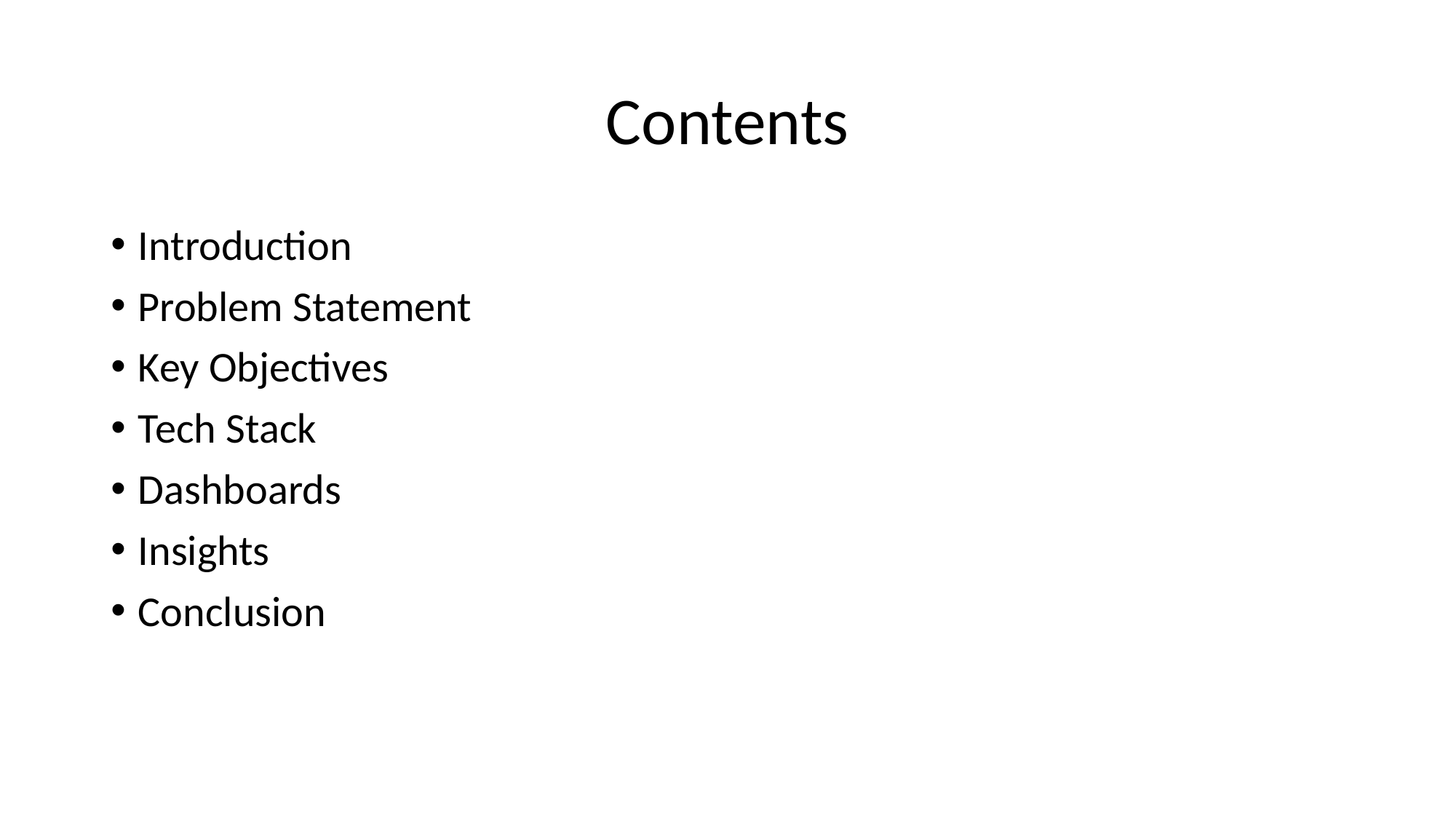

# Contents
Introduction
Problem Statement
Key Objectives
Tech Stack
Dashboards
Insights
Conclusion